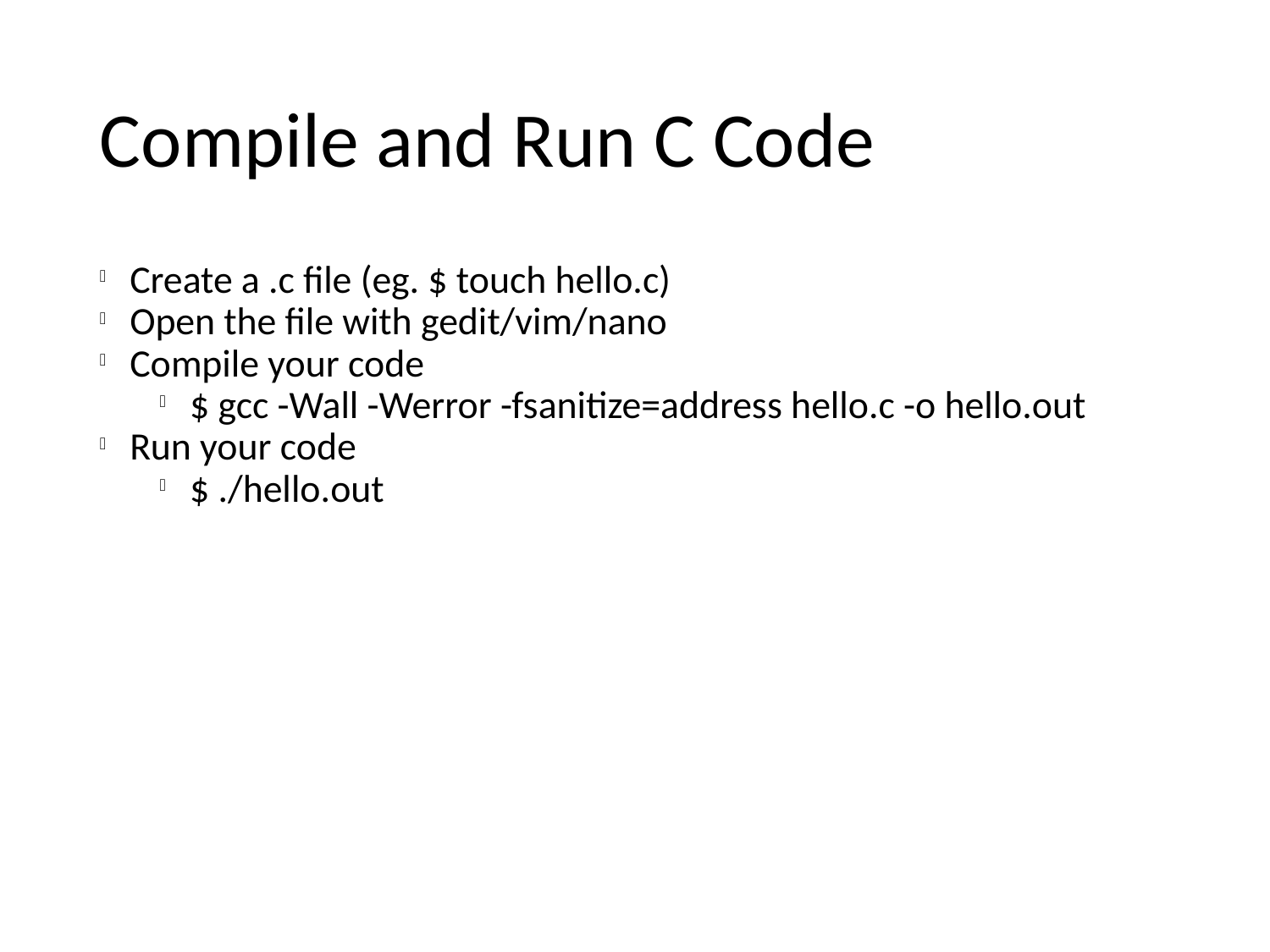

Compile and Run C Code
Create a .c file (eg. $ touch hello.c)
Open the file with gedit/vim/nano
Compile your code
$ gcc -Wall -Werror -fsanitize=address hello.c -o hello.out
Run your code
$ ./hello.out